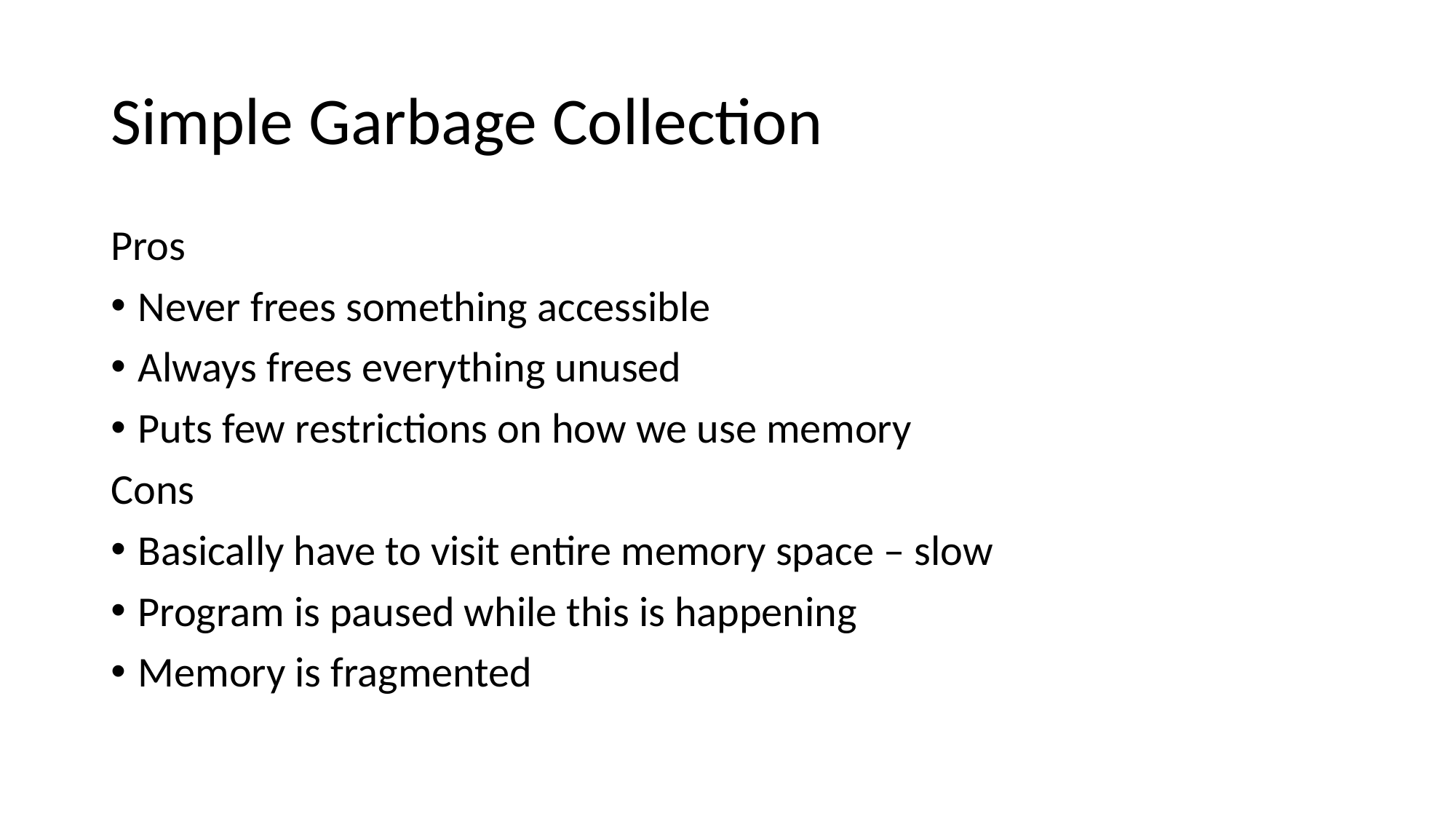

# Simple Garbage Collection
Pros
Never frees something accessible
Always frees everything unused
Puts few restrictions on how we use memory
Cons
Basically have to visit entire memory space – slow
Program is paused while this is happening
Memory is fragmented